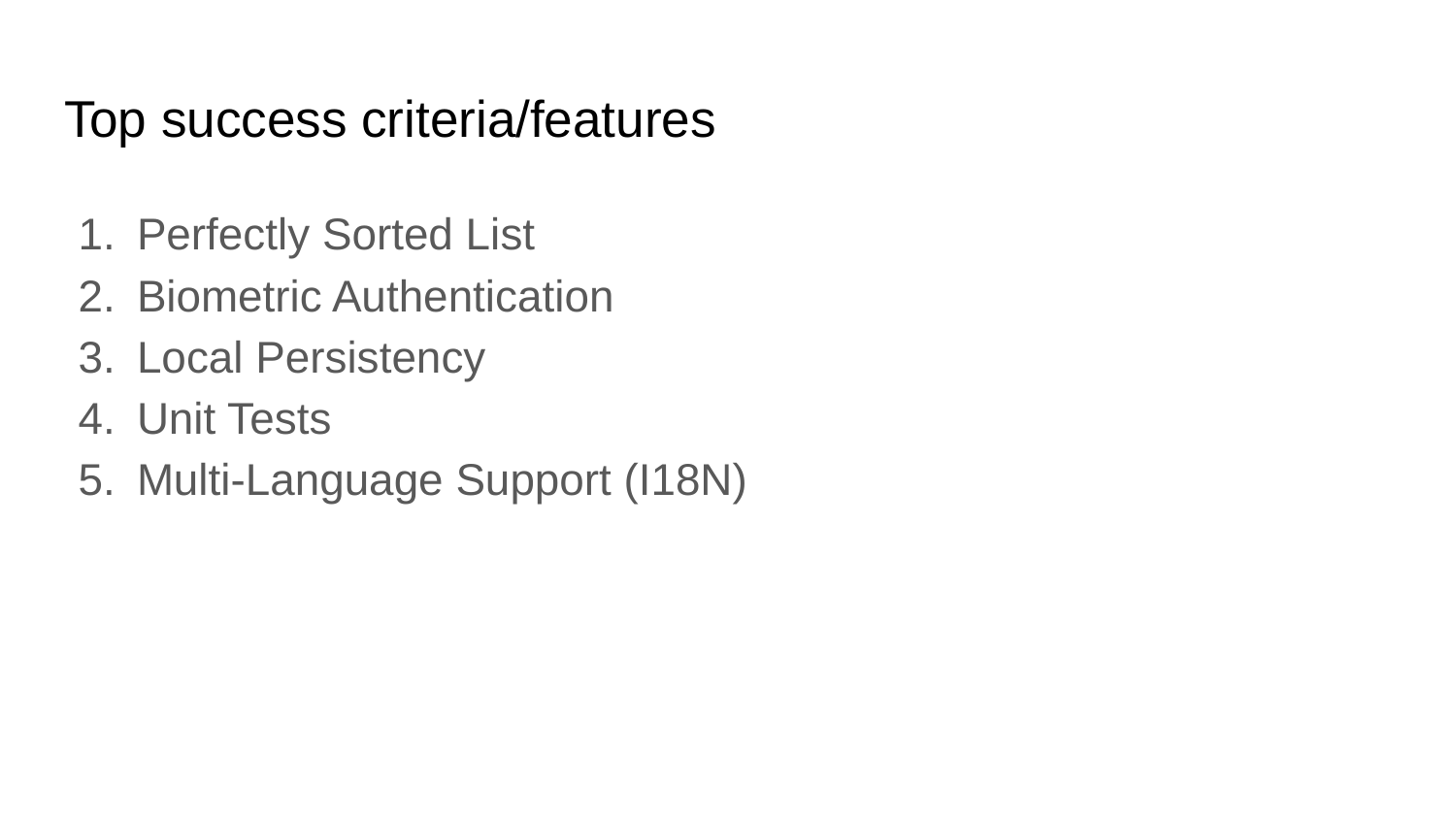

# Top success criteria/features
Perfectly Sorted List
Biometric Authentication
Local Persistency
Unit Tests
Multi-Language Support (I18N)